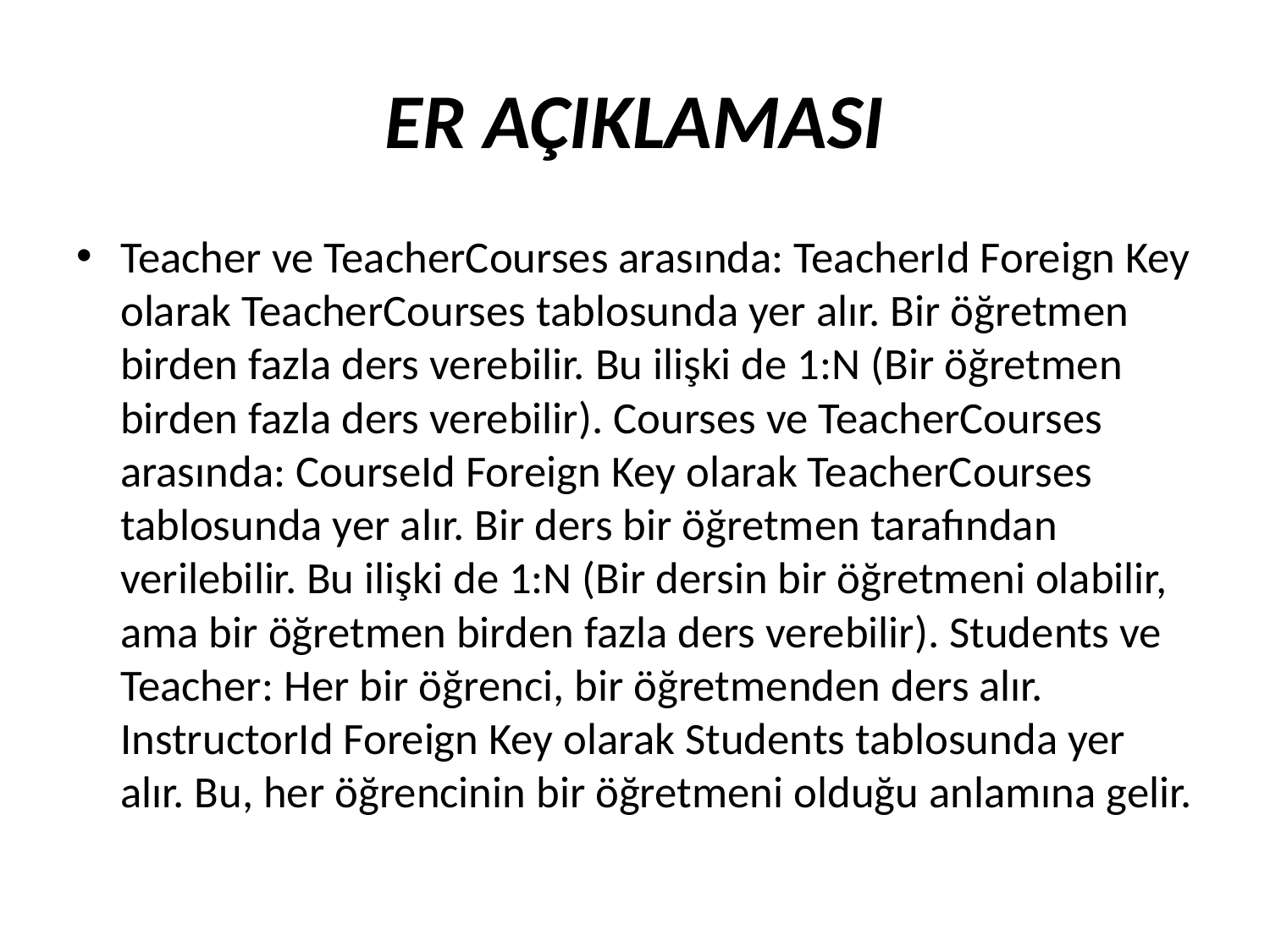

# ER AÇIKLAMASI
Teacher ve TeacherCourses arasında: TeacherId Foreign Key olarak TeacherCourses tablosunda yer alır. Bir öğretmen birden fazla ders verebilir. Bu ilişki de 1:N (Bir öğretmen birden fazla ders verebilir). Courses ve TeacherCourses arasında: CourseId Foreign Key olarak TeacherCourses tablosunda yer alır. Bir ders bir öğretmen tarafından verilebilir. Bu ilişki de 1:N (Bir dersin bir öğretmeni olabilir, ama bir öğretmen birden fazla ders verebilir). Students ve Teacher: Her bir öğrenci, bir öğretmenden ders alır. InstructorId Foreign Key olarak Students tablosunda yer alır. Bu, her öğrencinin bir öğretmeni olduğu anlamına gelir.